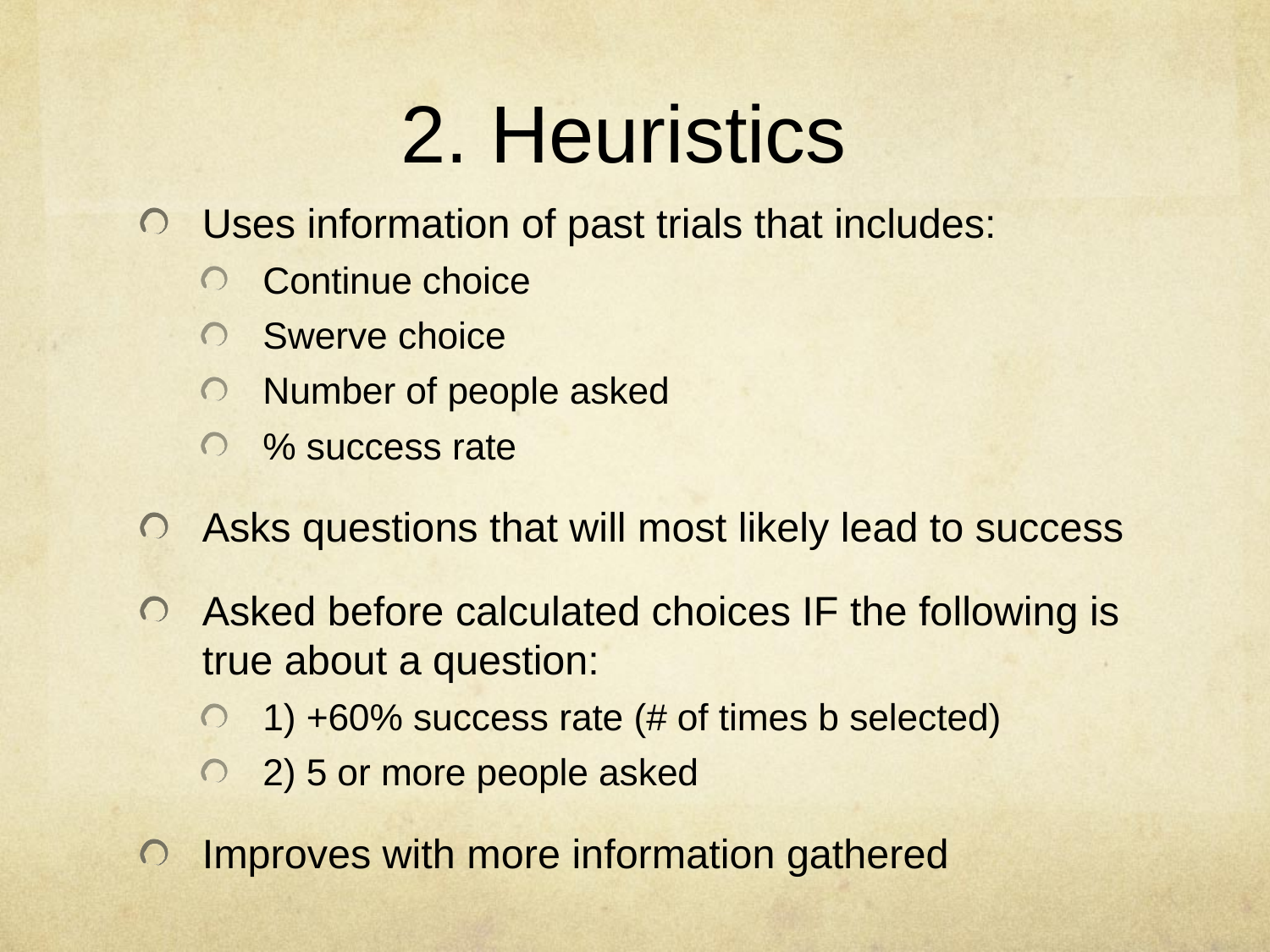

# 2. Heuristics
Uses information of past trials that includes:
Continue choice
Swerve choice
Number of people asked
% success rate
Asks questions that will most likely lead to success
Asked before calculated choices IF the following is true about a question:
1) +60% success rate (# of times b selected)
2) 5 or more people asked
Improves with more information gathered